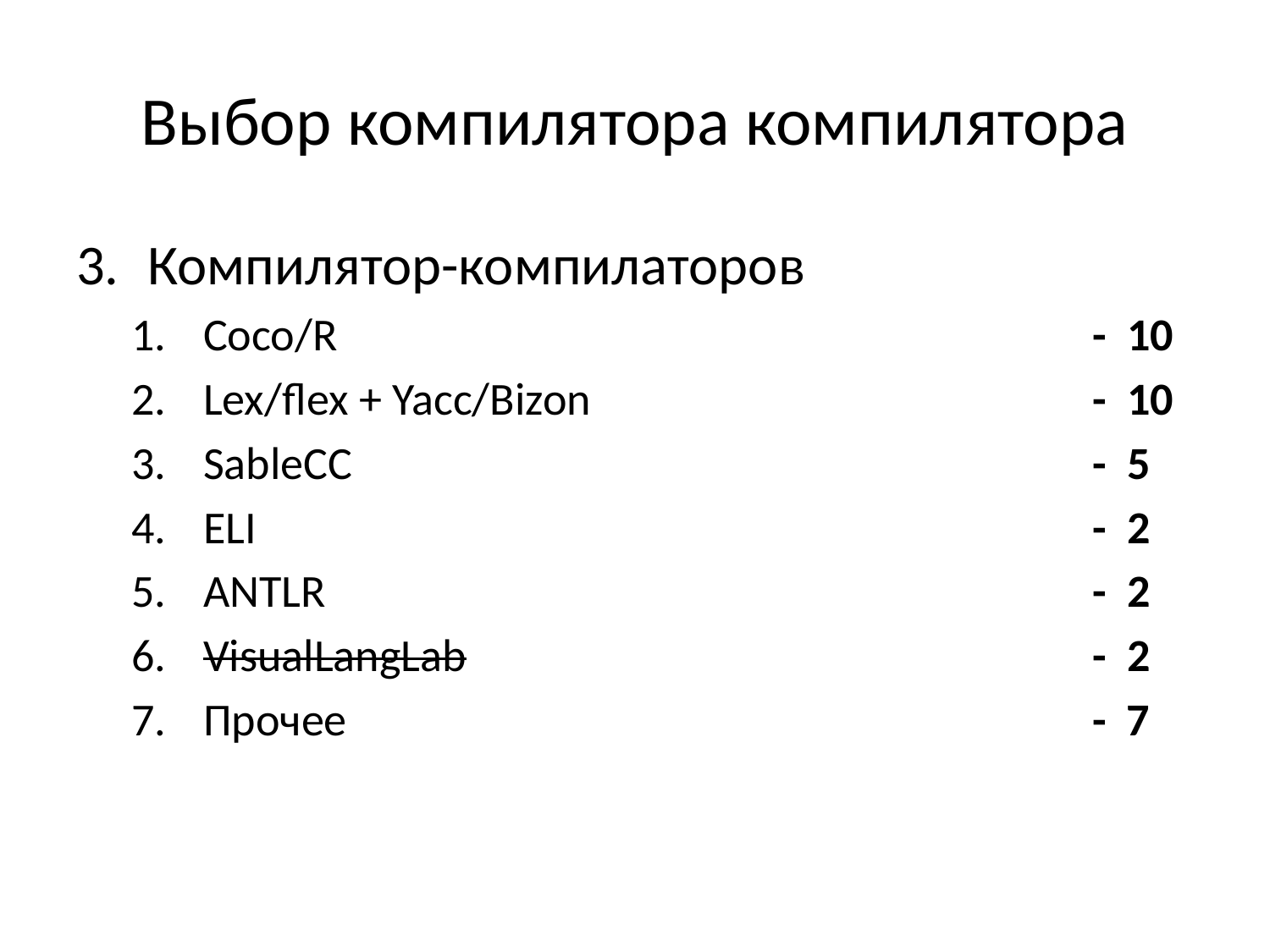

# Выбор компилятора компилятора
Компилятор-компилаторов
Coco/R						-  10
Lex/flex + Yacc/Bizon				-  10
SableCC						-  5
ELI							-  2
ANTLR							-  2
VisualLangLab					-  2
Прочее 						-  7